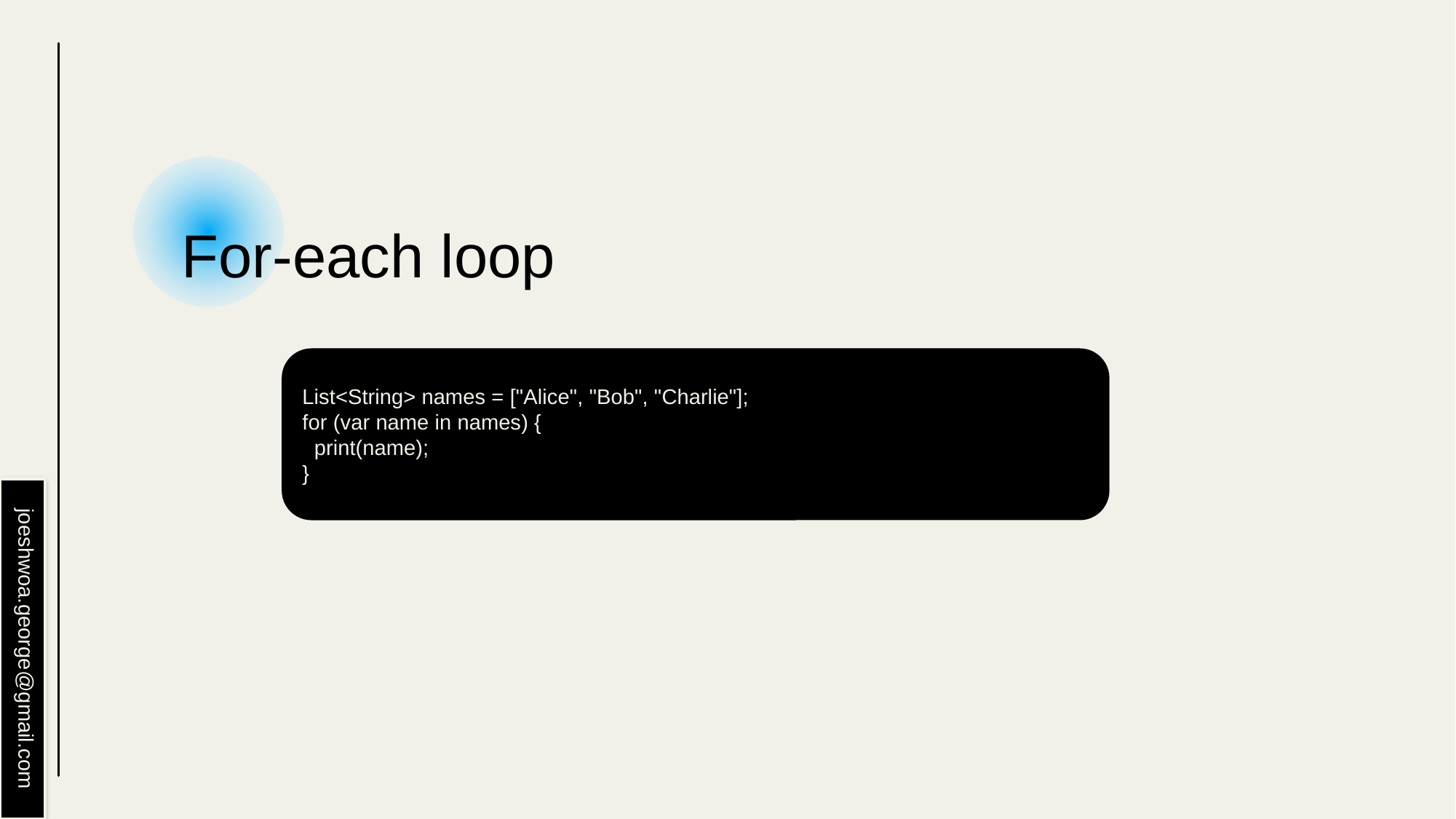

# For-each loop

List<String> names = ["Alice", "Bob", "Charlie"];
for (var name in names) {
  print(name);
}
joeshwoa.george@gmail.com